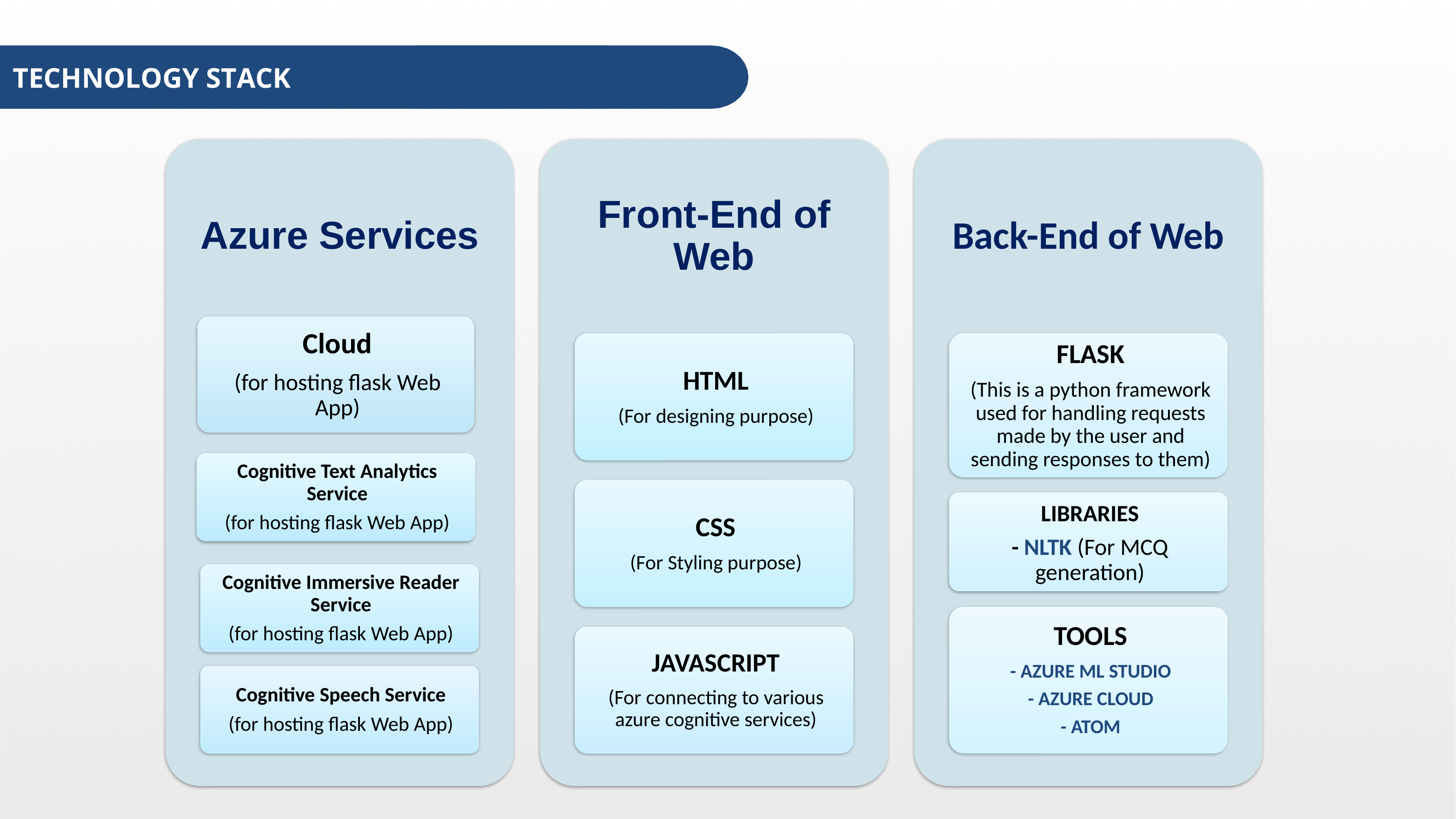

TECHNOLOGY STACK
Azure Services
Cloud
(for hosting flask Web App)
Cognitive Text Analytics Service
(for hosting flask Web App)
Cognitive Immersive Reader Service
(for hosting flask Web App)
Cognitive Speech Service
(for hosting flask Web App)
Front-End of Web
HTML
(For designing purpose)
CSS
(For Styling purpose)
JAVASCRIPT
(For connecting to various azure cognitive services)
Back-End of Web
FLASK
(This is a python framework used for handling requests made by the user and sending responses to them)

LIBRARIES
- NLTK (For MCQ generation)

TOOLS
- AZURE ML STUDIO
- AZURE CLOUD
- ATOM